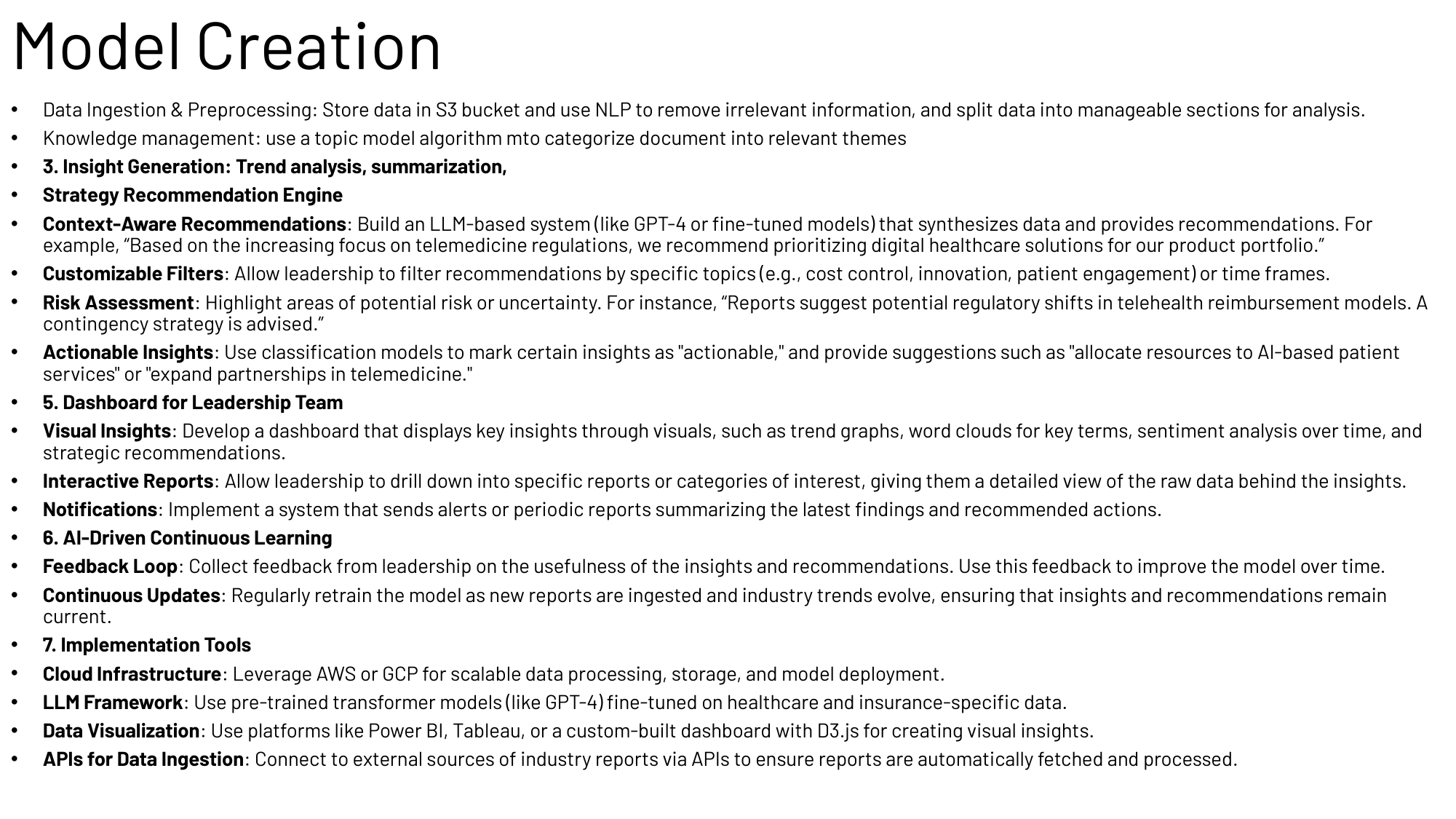

# Model Creation
Data Ingestion & Preprocessing: Store data in S3 bucket and use NLP to remove irrelevant information, and split data into manageable sections for analysis.
Knowledge management: use a topic model algorithm mto categorize document into relevant themes
3. Insight Generation: Trend analysis, summarization,
Strategy Recommendation Engine
Context-Aware Recommendations: Build an LLM-based system (like GPT-4 or fine-tuned models) that synthesizes data and provides recommendations. For example, “Based on the increasing focus on telemedicine regulations, we recommend prioritizing digital healthcare solutions for our product portfolio.”
Customizable Filters: Allow leadership to filter recommendations by specific topics (e.g., cost control, innovation, patient engagement) or time frames.
Risk Assessment: Highlight areas of potential risk or uncertainty. For instance, “Reports suggest potential regulatory shifts in telehealth reimbursement models. A contingency strategy is advised.”
Actionable Insights: Use classification models to mark certain insights as "actionable," and provide suggestions such as "allocate resources to AI-based patient services" or "expand partnerships in telemedicine."
5. Dashboard for Leadership Team
Visual Insights: Develop a dashboard that displays key insights through visuals, such as trend graphs, word clouds for key terms, sentiment analysis over time, and strategic recommendations.
Interactive Reports: Allow leadership to drill down into specific reports or categories of interest, giving them a detailed view of the raw data behind the insights.
Notifications: Implement a system that sends alerts or periodic reports summarizing the latest findings and recommended actions.
6. AI-Driven Continuous Learning
Feedback Loop: Collect feedback from leadership on the usefulness of the insights and recommendations. Use this feedback to improve the model over time.
Continuous Updates: Regularly retrain the model as new reports are ingested and industry trends evolve, ensuring that insights and recommendations remain current.
7. Implementation Tools
Cloud Infrastructure: Leverage AWS or GCP for scalable data processing, storage, and model deployment.
LLM Framework: Use pre-trained transformer models (like GPT-4) fine-tuned on healthcare and insurance-specific data.
Data Visualization: Use platforms like Power BI, Tableau, or a custom-built dashboard with D3.js for creating visual insights.
APIs for Data Ingestion: Connect to external sources of industry reports via APIs to ensure reports are automatically fetched and processed.